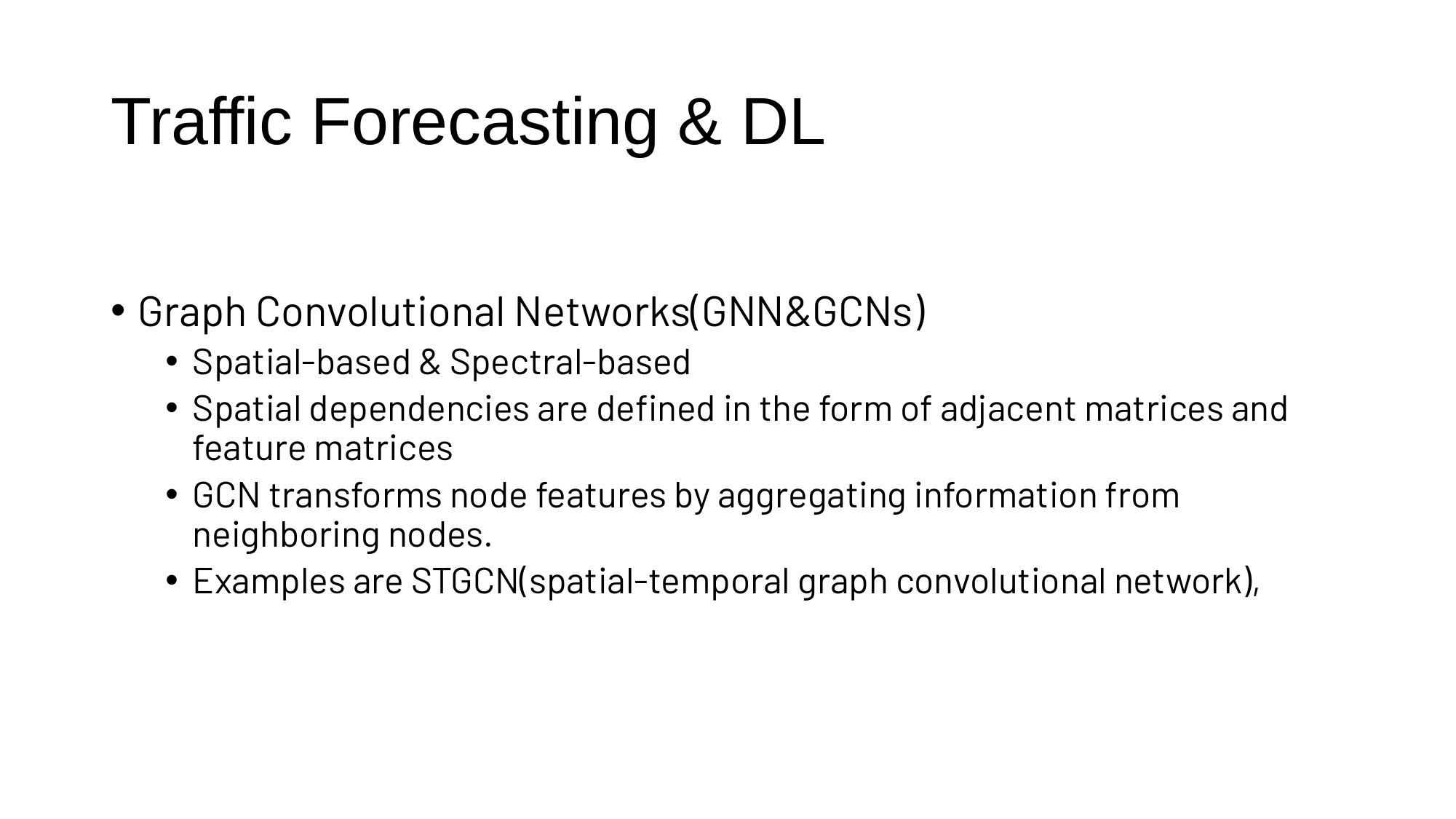

# Traffic Forecasting & DL

Graph Convolutional Networks(GNN&GCNs)
Spatial-based & Spectral-based
Spatial dependencies are defined in the form of adjacent matrices and feature matrices
GCN transforms node features by aggregating information from neighboring nodes.
Examples are STGCN(spatial-temporal graph convolutional network),